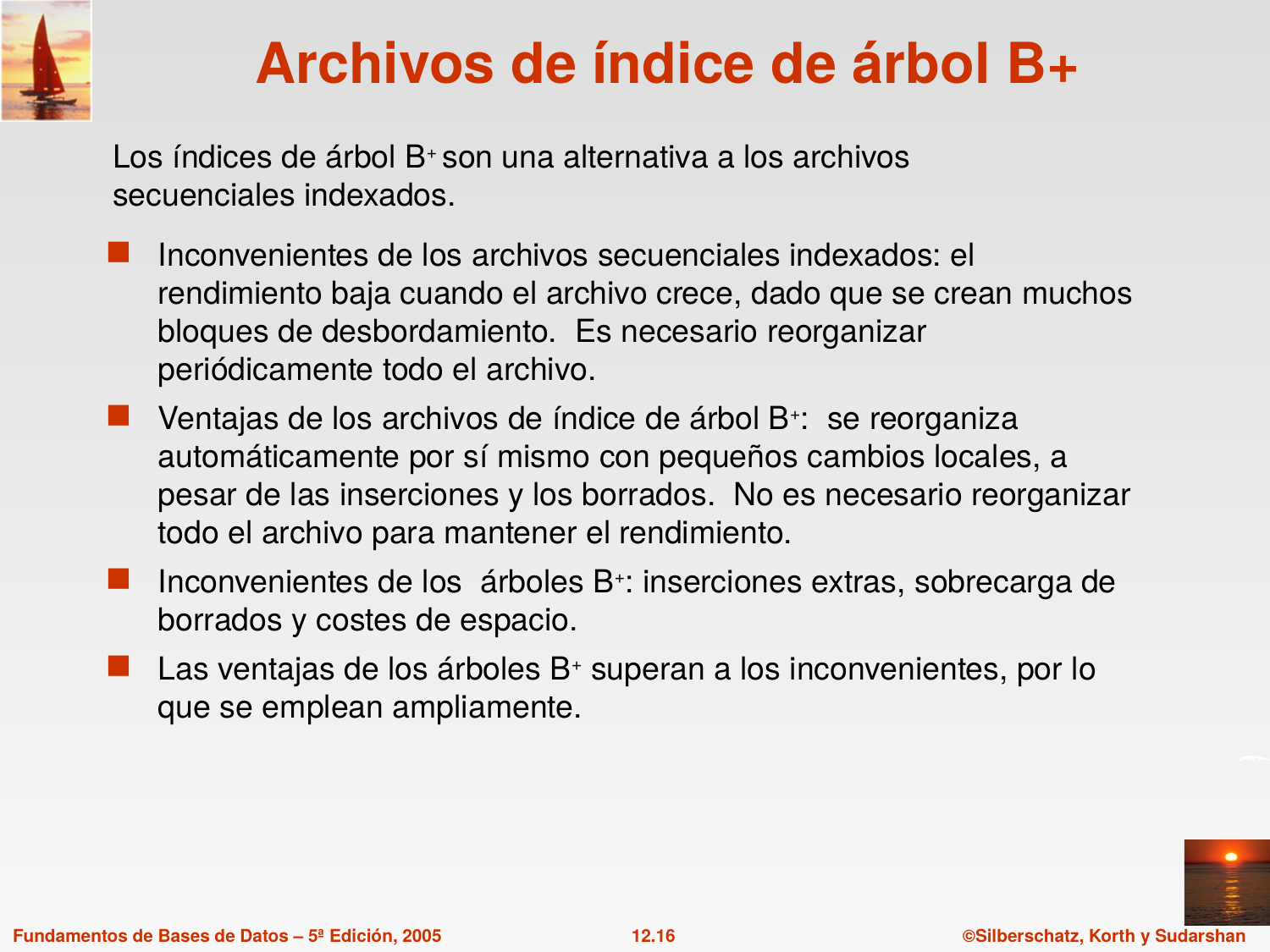

# Archivos de índice de árbol B+
Los índices de árbol B+ son una alternativa a los archivos
secuenciales indexados.
Inconvenientes de los archivos secuenciales indexados: el rendimiento baja cuando el archivo crece, dado que se crean muchos bloques de desbordamiento.  Es necesario reorganizar periódicamente todo el archivo.
Ventajas de los archivos de índice de árbol B+:  se reorganiza automáticamente por sí mismo con pequeños cambios locales, a pesar de las inserciones y los borrados.  No es necesario reorganizar todo el archivo para mantener el rendimiento.
Inconvenientes de los  árboles B+: inserciones extras, sobrecarga de borrados y costes de espacio.
Las ventajas de los árboles B+ superan a los inconvenientes, por lo que se emplean ampliamente.